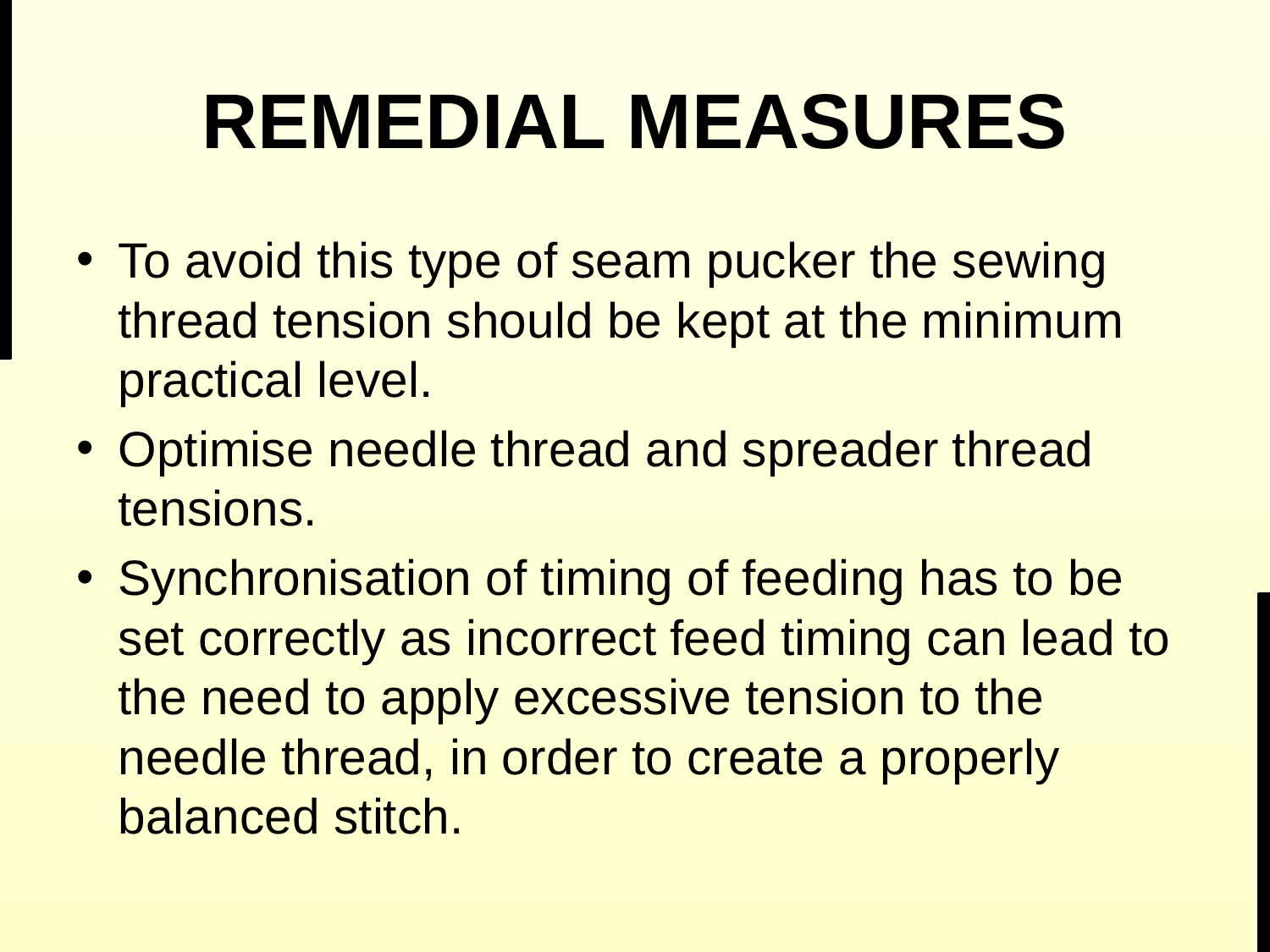

# REMEDIAL MEASURES
To avoid this type of seam pucker the sewing thread tension should be kept at the minimum practical level.
Optimise needle thread and spreader thread tensions.
Synchronisation of timing of feeding has to be set correctly as incorrect feed timing can lead to the need to apply excessive tension to the needle thread, in order to create a properly balanced stitch.